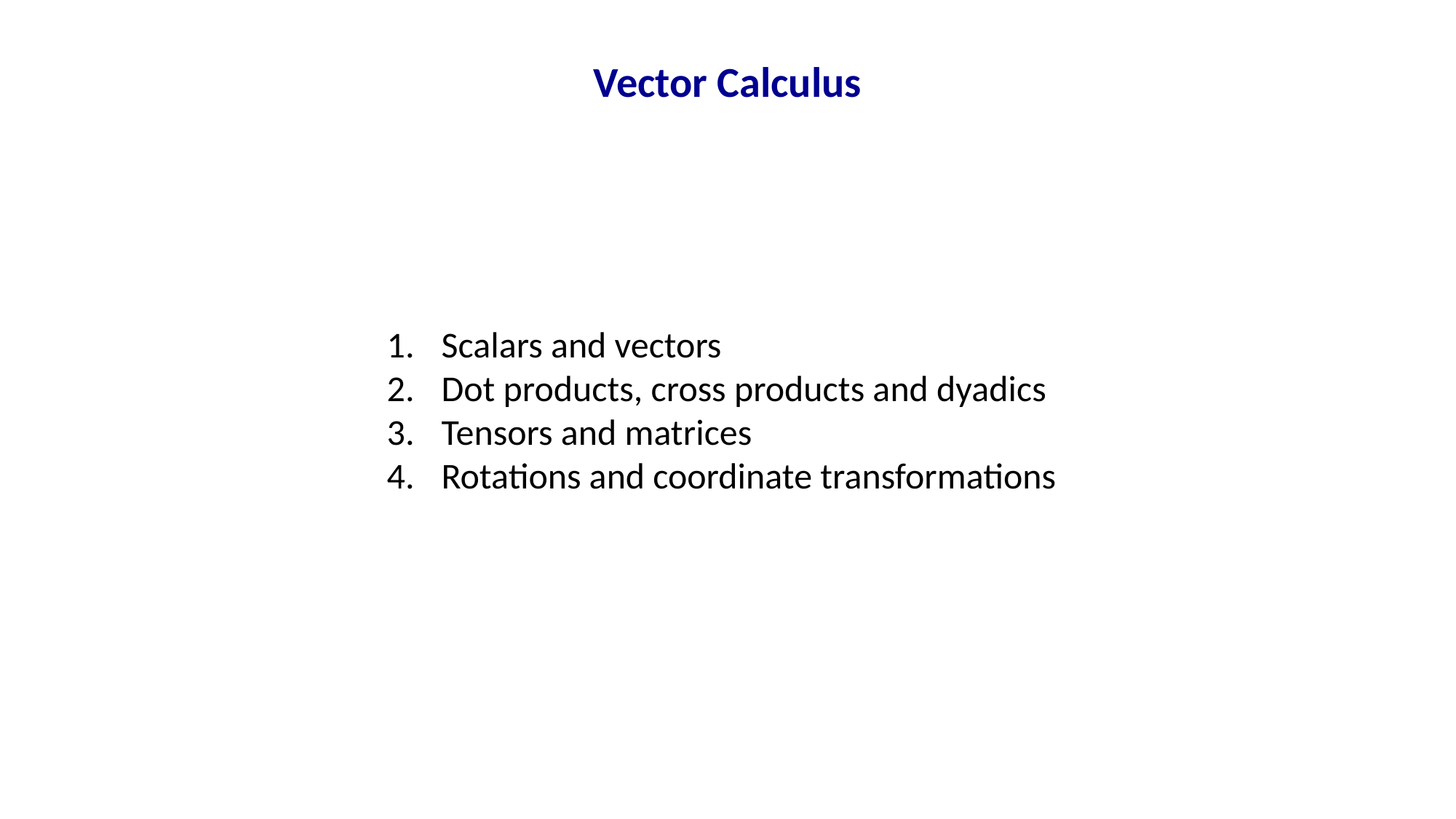

Vector Calculus
Scalars and vectors
Dot products, cross products and dyadics
Tensors and matrices
Rotations and coordinate transformations